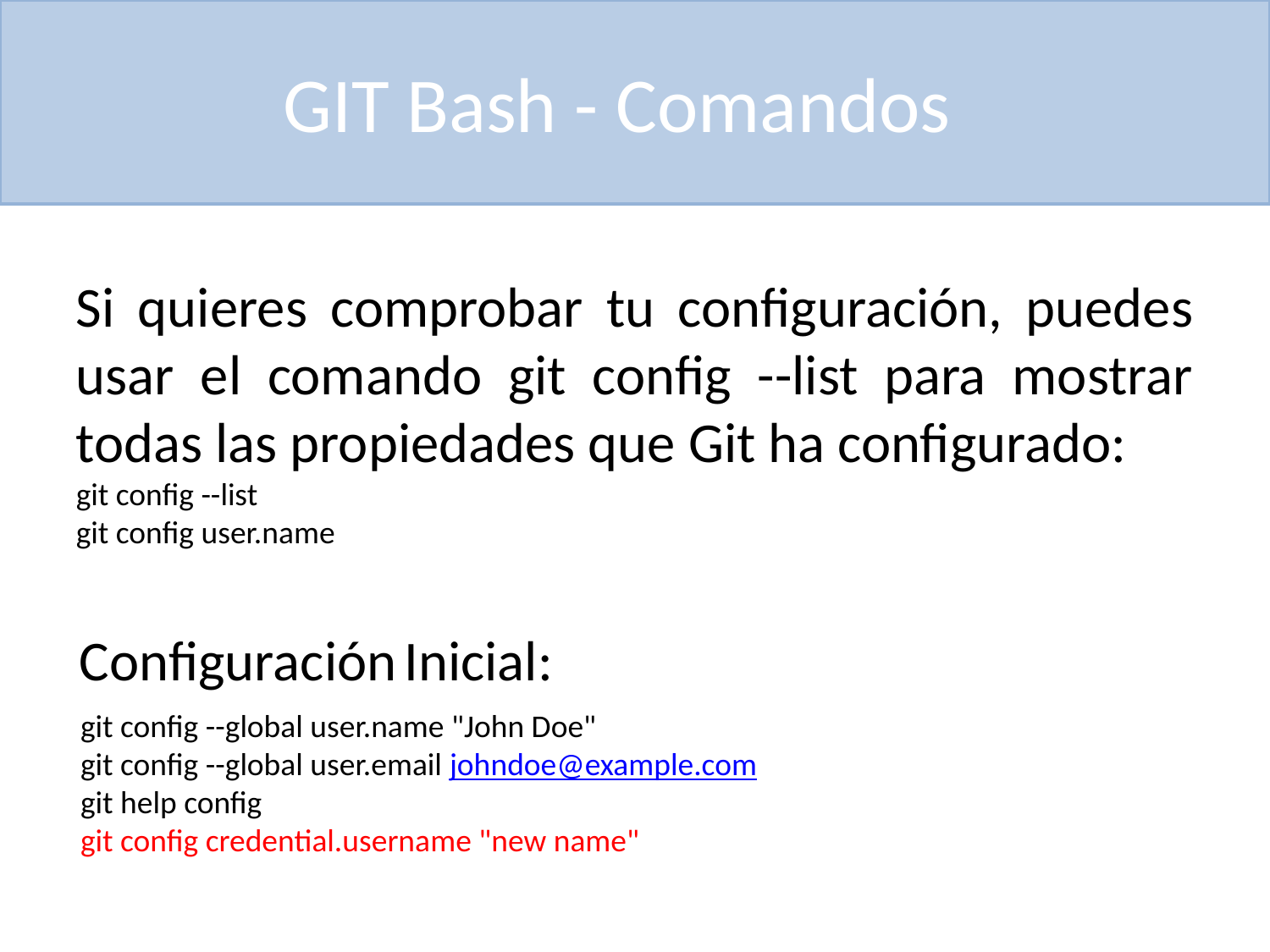

# GIT Bash - Comandos
Si quieres comprobar tu configuración, puedes usar el comando git config --list para mostrar todas las propiedades que Git ha configurado:
git config --list
git config user.name

Configuración Inicial:
git config --global user.name "John Doe"
git config --global user.email johndoe@example.com
git help config
git config credential.username "new name"